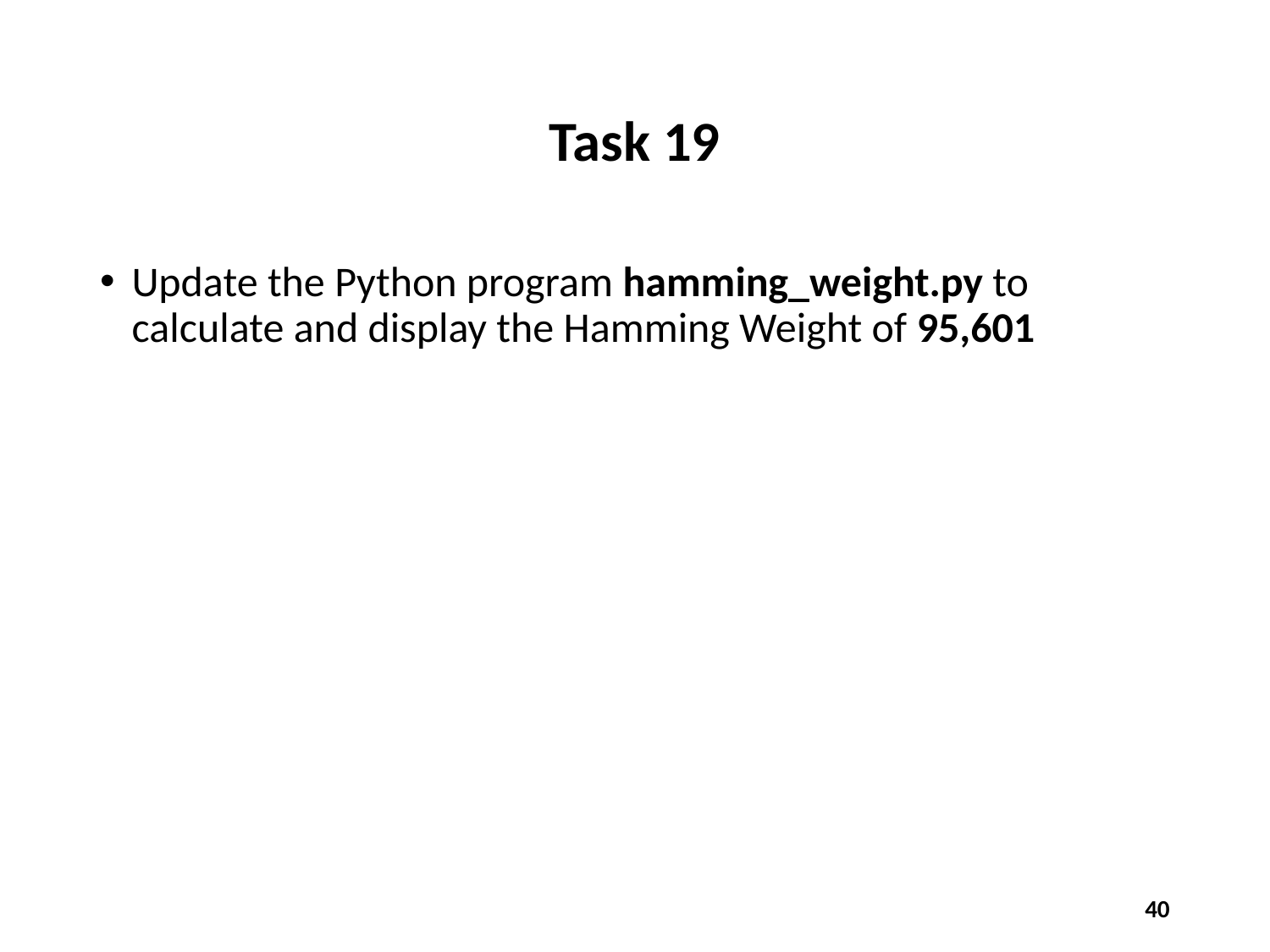

# Task 19
Update the Python program hamming_weight.py to calculate and display the Hamming Weight of 95,601
40